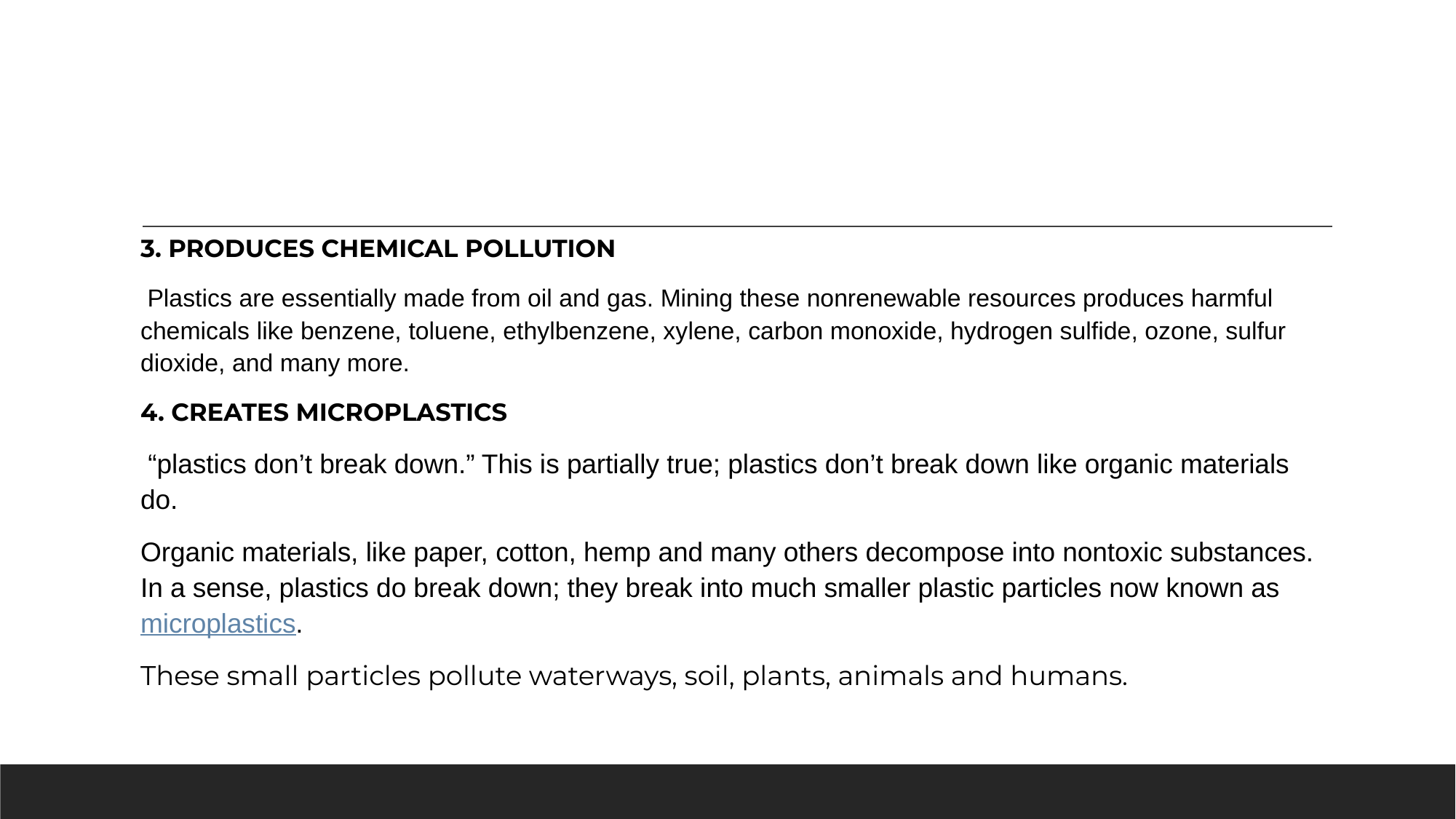

3. PRODUCES CHEMICAL POLLUTION
 Plastics are essentially made from oil and gas. Mining these nonrenewable resources produces harmful chemicals like benzene, toluene, ethylbenzene, xylene, carbon monoxide, hydrogen sulfide, ozone, sulfur dioxide, and many more.
4. CREATES MICROPLASTICS
 “plastics don’t break down.” This is partially true; plastics don’t break down like organic materials do.
Organic materials, like paper, cotton, hemp and many others decompose into nontoxic substances. In a sense, plastics do break down; they break into much smaller plastic particles now known as microplastics.
These small particles pollute waterways, soil, plants, animals and humans.